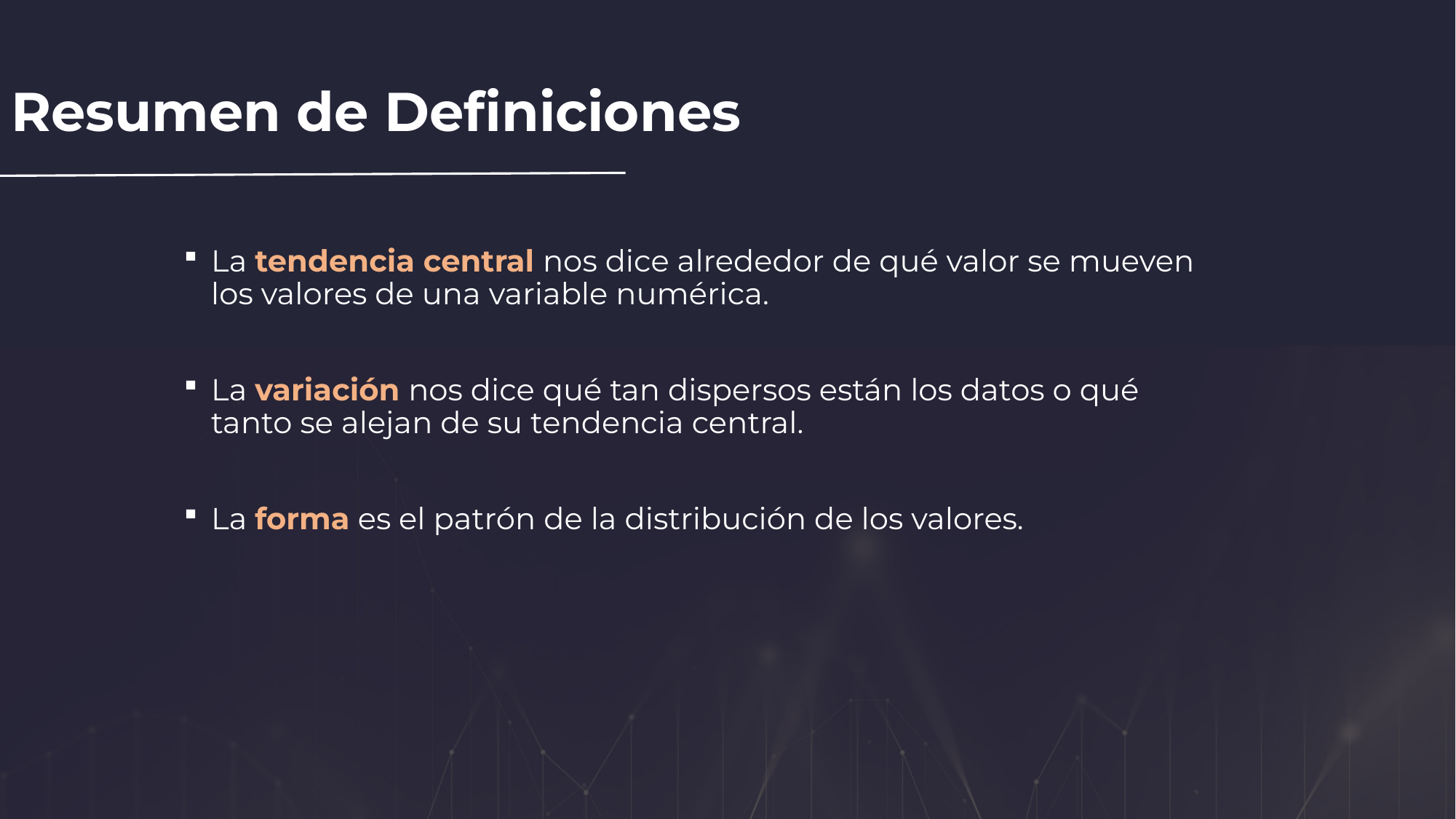

Resumen de Definiciones
La tendencia central nos dice alrededor de qué valor se mueven los valores de una variable numérica.

La variación nos dice qué tan dispersos están los datos o qué tanto se alejan de su tendencia central.

La forma es el patrón de la distribución de los valores.